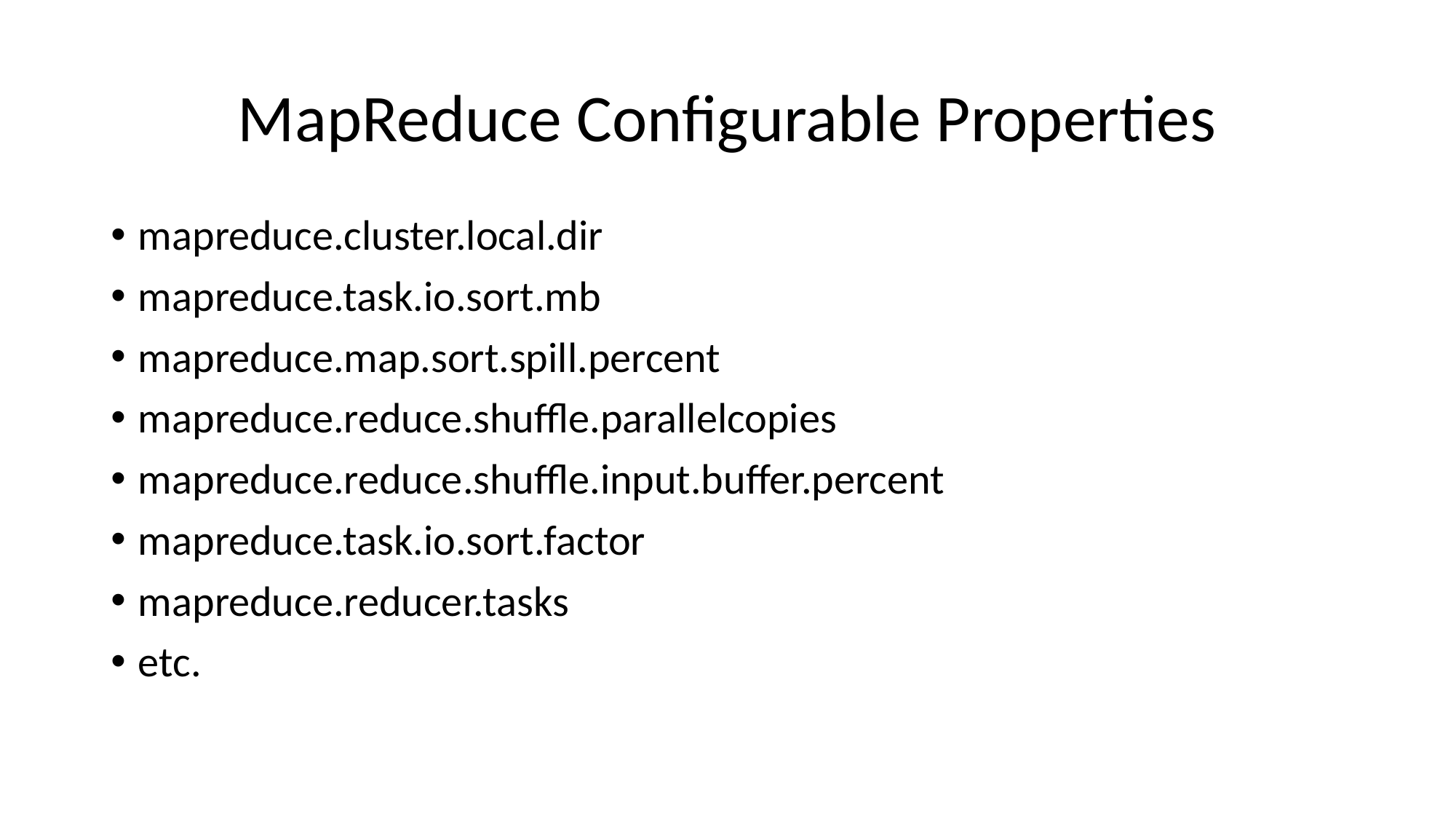

# MapReduce Configurable Properties
mapreduce.cluster.local.dir
mapreduce.task.io.sort.mb
mapreduce.map.sort.spill.percent
mapreduce.reduce.shuffle.parallelcopies
mapreduce.reduce.shuffle.input.buffer.percent
mapreduce.task.io.sort.factor
mapreduce.reducer.tasks
etc.